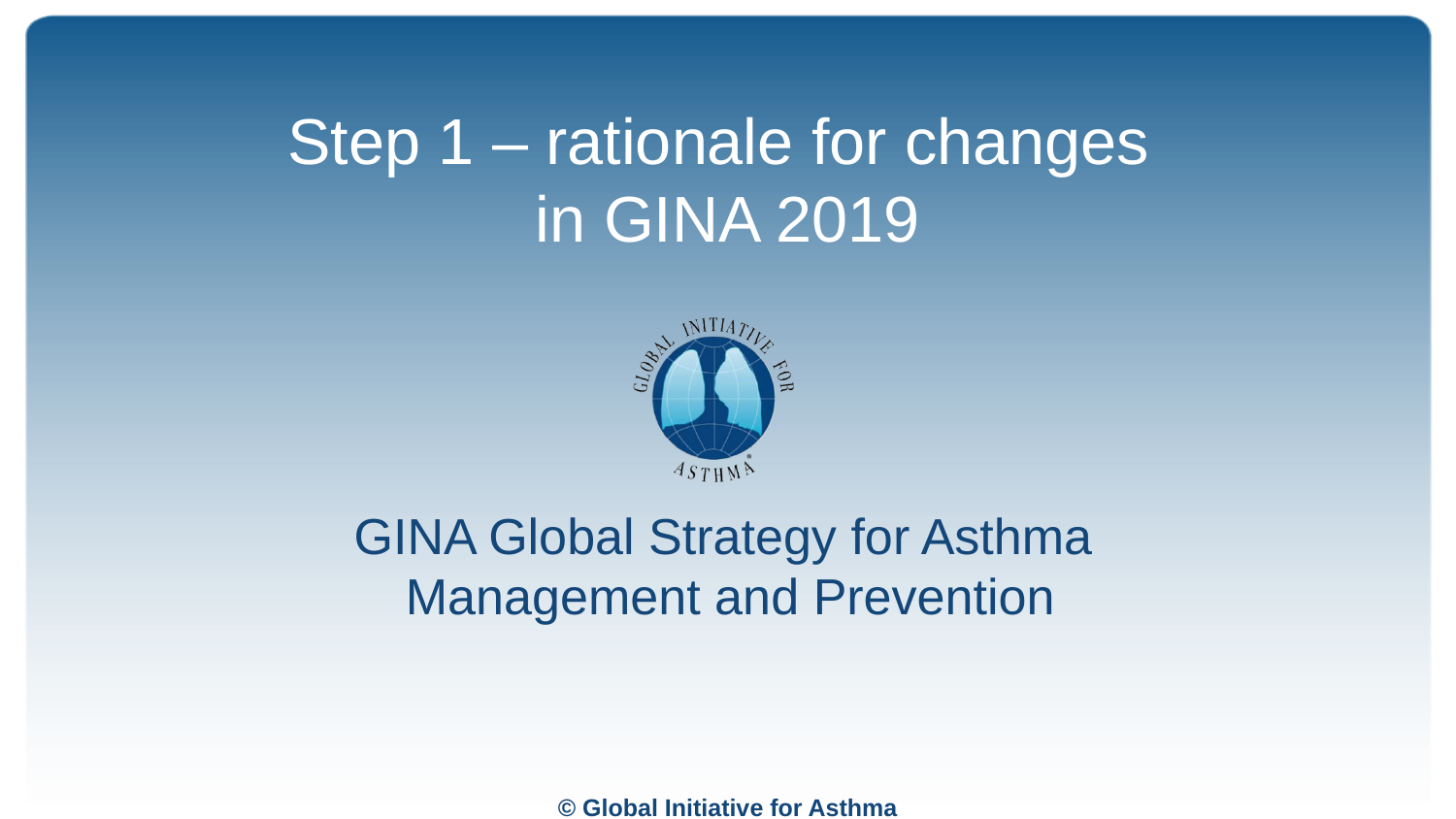

# Step 1 – rationale for changes in GINA 2019